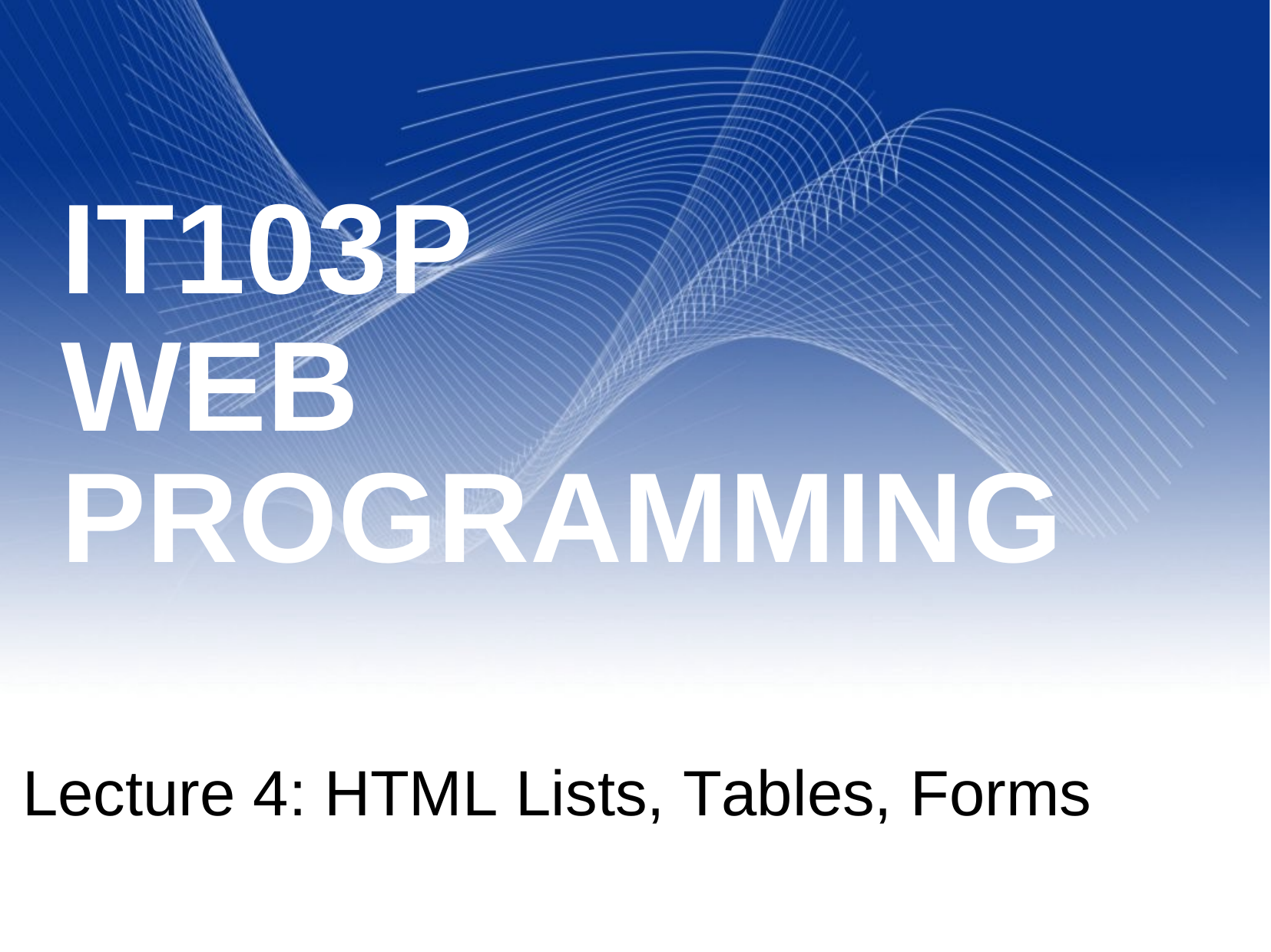

IT103P
WEB PROGRAMMING
Lecture 4: HTML Lists, Tables, Forms